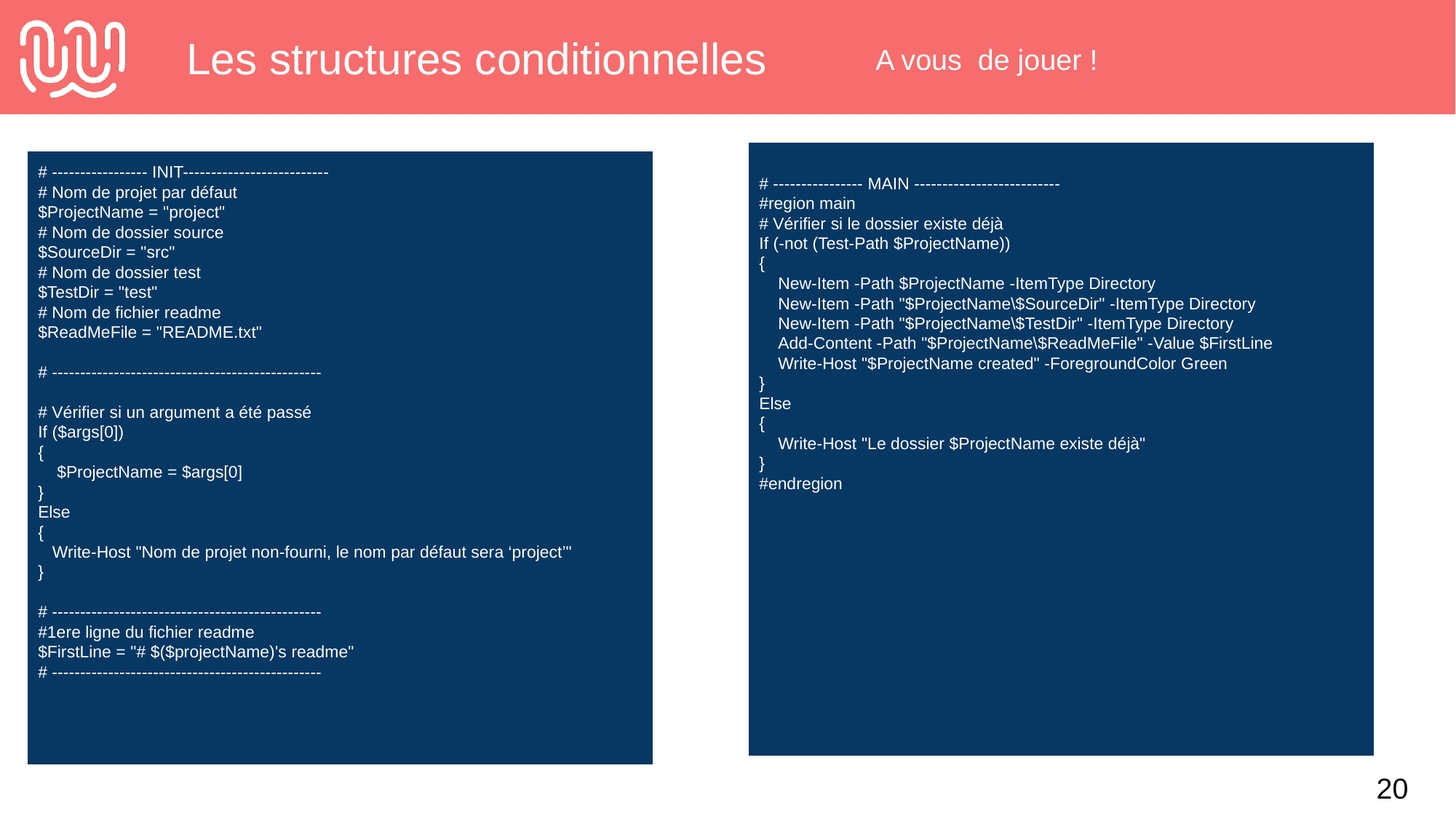

# Les structures conditionnelles
A vous  de jouer !

# ---------------- MAIN --------------------------
#region main
# Vérifier si le dossier existe déjà
If (-not (Test-Path $ProjectName))
{
    New-Item -Path $ProjectName -ItemType Directory
    New-Item -Path "$ProjectName\$SourceDir" -ItemType Directory
    New-Item -Path "$ProjectName\$TestDir" -ItemType Directory
    Add-Content -Path "$ProjectName\$ReadMeFile" -Value $FirstLine
    Write-Host "$ProjectName created" -ForegroundColor Green
}
Else
{
    Write-Host "Le dossier $ProjectName existe déjà"
}
#endregion

# ----------------- INIT--------------------------
# Nom de projet par défaut
$ProjectName = "project"
# Nom de dossier source
$SourceDir = "src"
# Nom de dossier test
$TestDir = "test"
# Nom de fichier readme
$ReadMeFile = "README.txt"

# ------------------------------------------------

# Vérifier si un argument a été passé
If ($args[0])
{
    $ProjectName = $args[0]
}
Else
{
   Write-Host "Nom de projet non-fourni, le nom par défaut sera ‘project’"
}

# ------------------------------------------------
#1ere ligne du fichier readme
$FirstLine = "# $($projectName)'s readme"
# ------------------------------------------------

20